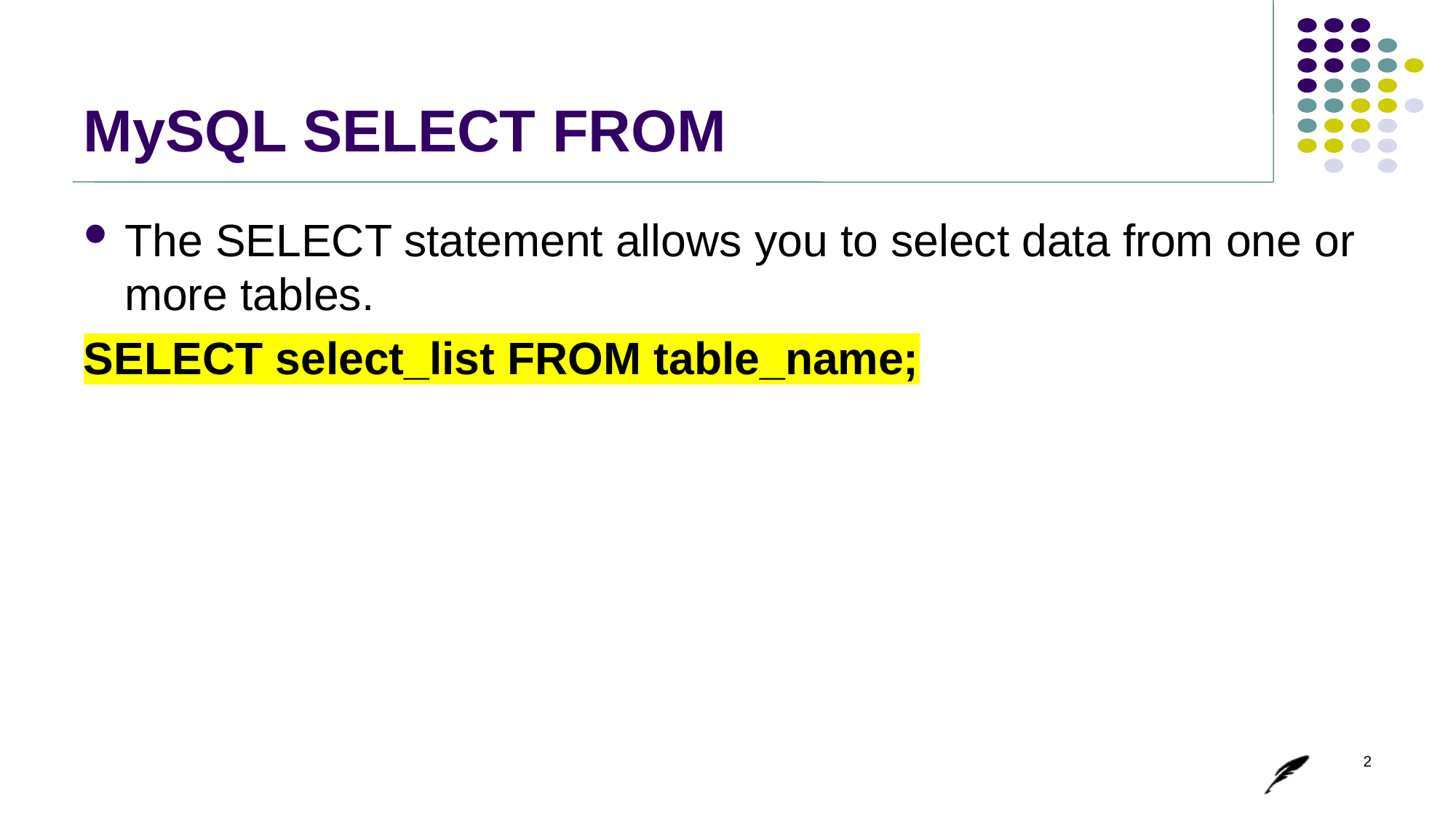

# MySQL SELECT FROM
The SELECT statement allows you to select data from one or more tables.
SELECT select_list FROM table_name;

2